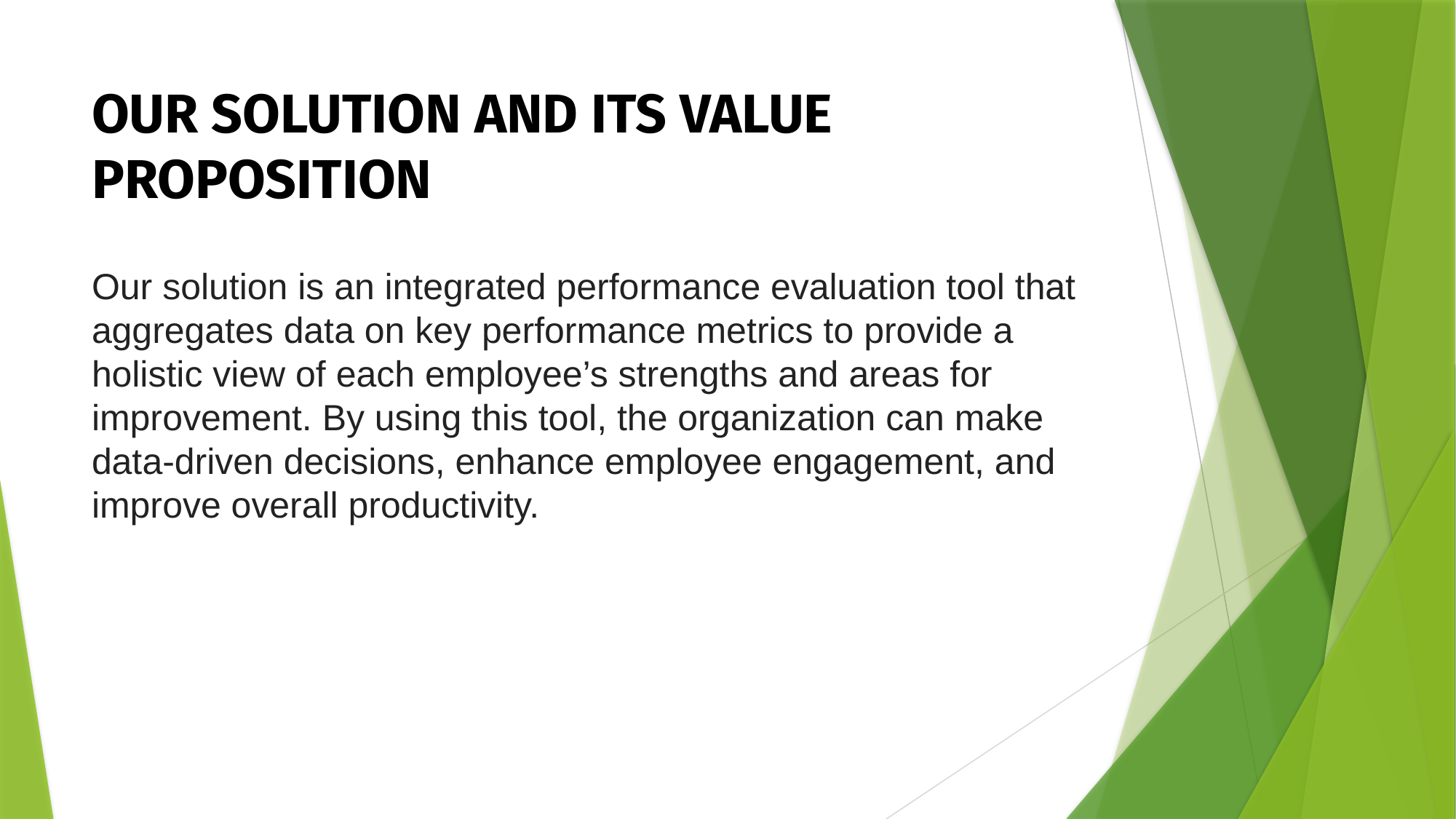

# OUR SOLUTION AND ITS VALUE PROPOSITION
Our solution is an integrated performance evaluation tool that aggregates data on key performance metrics to provide a holistic view of each employee’s strengths and areas for improvement. By using this tool, the organization can make data-driven decisions, enhance employee engagement, and improve overall productivity.